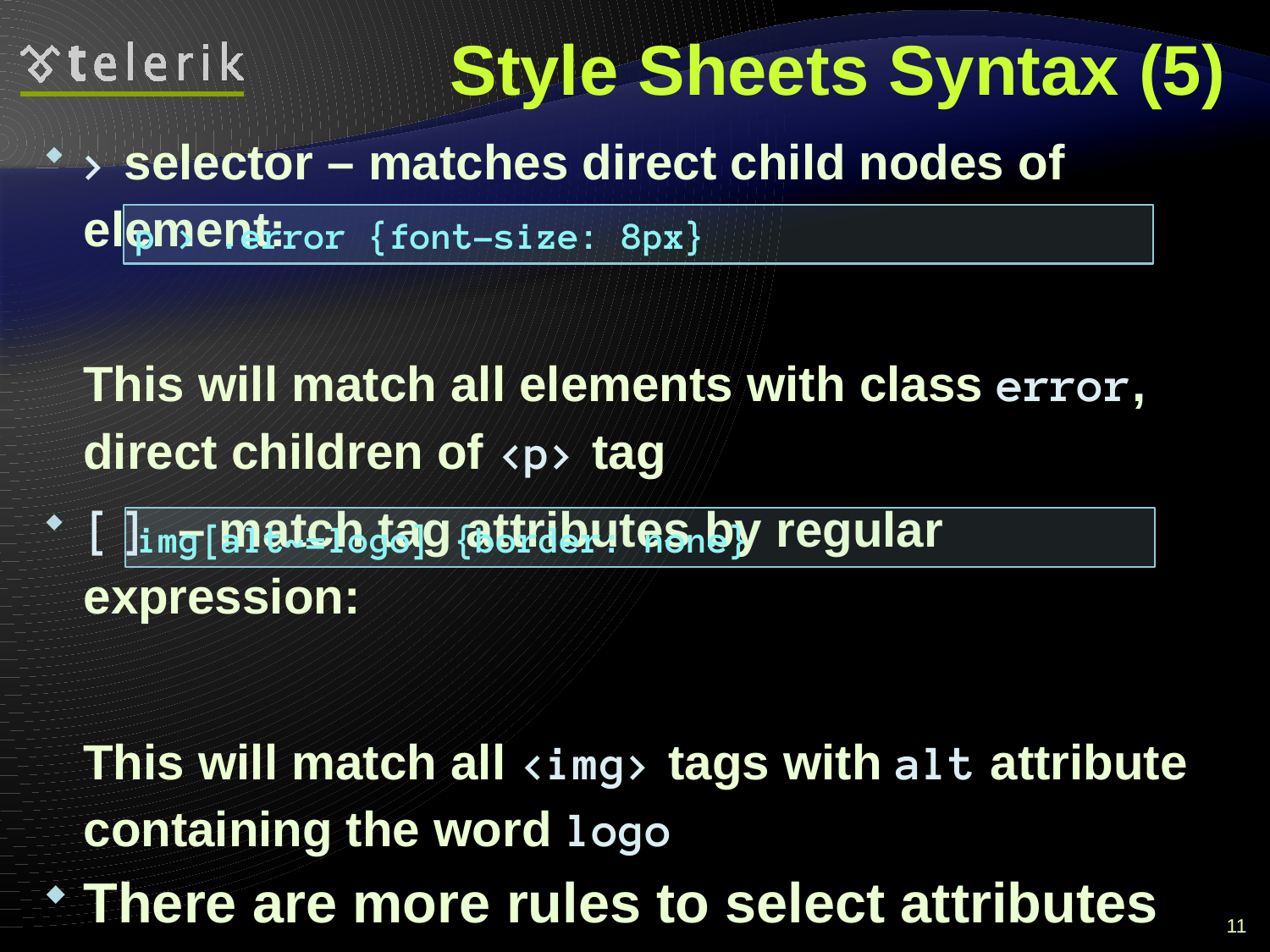

# Style Sheets Syntax (5)
> selector – matches direct child nodes of element:
	This will match all elements with class error, direct children of <p> tag
[ ] – match tag attributes by regular expression:
This will match all <img> tags with alt attribute containing the word logo
There are more rules to select attributes
Not well supported in all browsers
p > .error {font-size: 8px}
img[alt~=logo] {border: none}
11